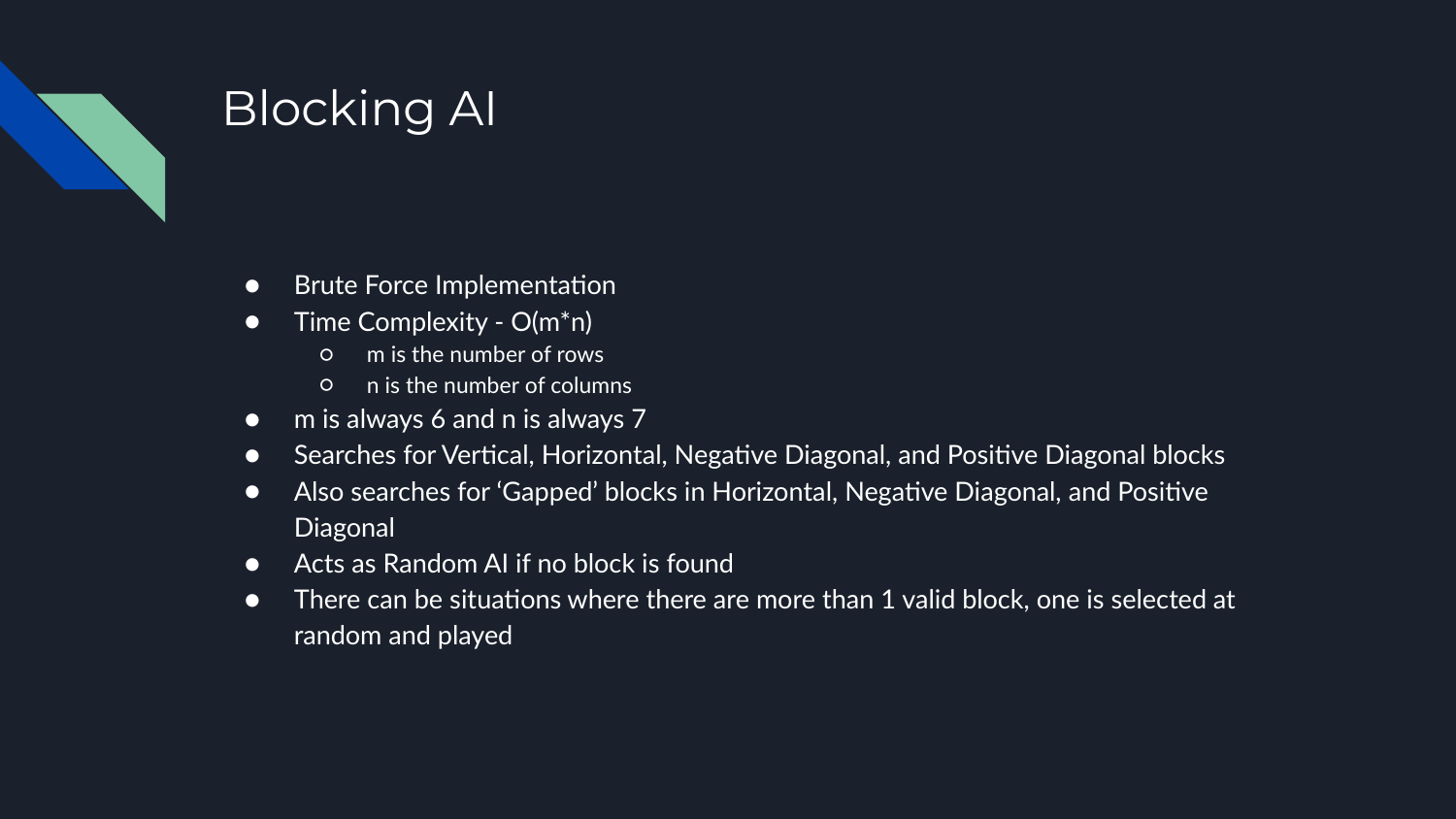

# Blocking AI
Brute Force Implementation
Time Complexity - O(m*n)
m is the number of rows
n is the number of columns
m is always 6 and n is always 7
Searches for Vertical, Horizontal, Negative Diagonal, and Positive Diagonal blocks
Also searches for ‘Gapped’ blocks in Horizontal, Negative Diagonal, and Positive Diagonal
Acts as Random AI if no block is found
There can be situations where there are more than 1 valid block, one is selected at random and played